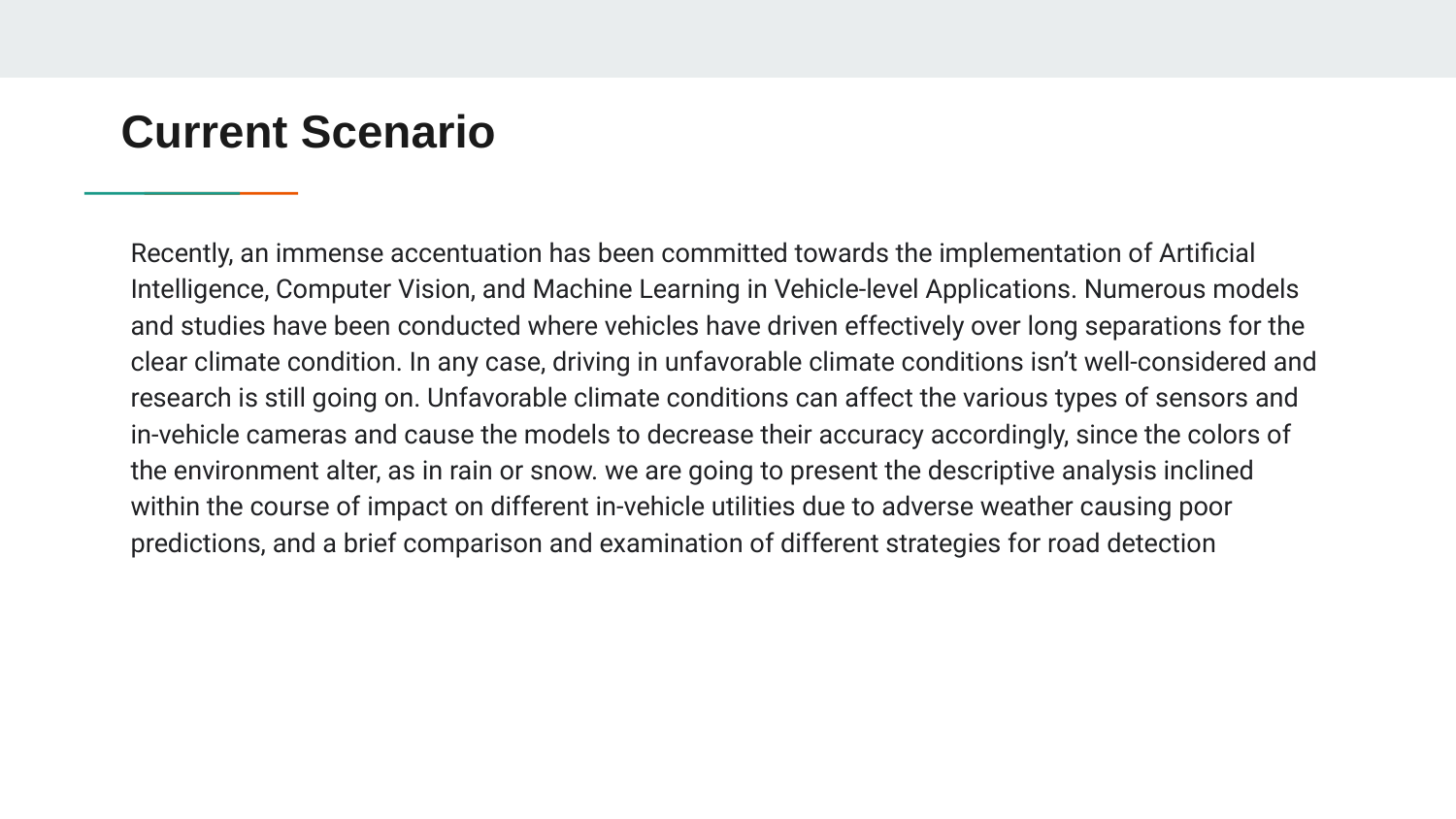

# Current Scenario
Recently, an immense accentuation has been committed towards the implementation of Artificial Intelligence, Computer Vision, and Machine Learning in Vehicle-level Applications. Numerous models and studies have been conducted where vehicles have driven effectively over long separations for the clear climate condition. In any case, driving in unfavorable climate conditions isn’t well-considered and research is still going on. Unfavorable climate conditions can affect the various types of sensors and in-vehicle cameras and cause the models to decrease their accuracy accordingly, since the colors of the environment alter, as in rain or snow. we are going to present the descriptive analysis inclined within the course of impact on different in-vehicle utilities due to adverse weather causing poor predictions, and a brief comparison and examination of different strategies for road detection